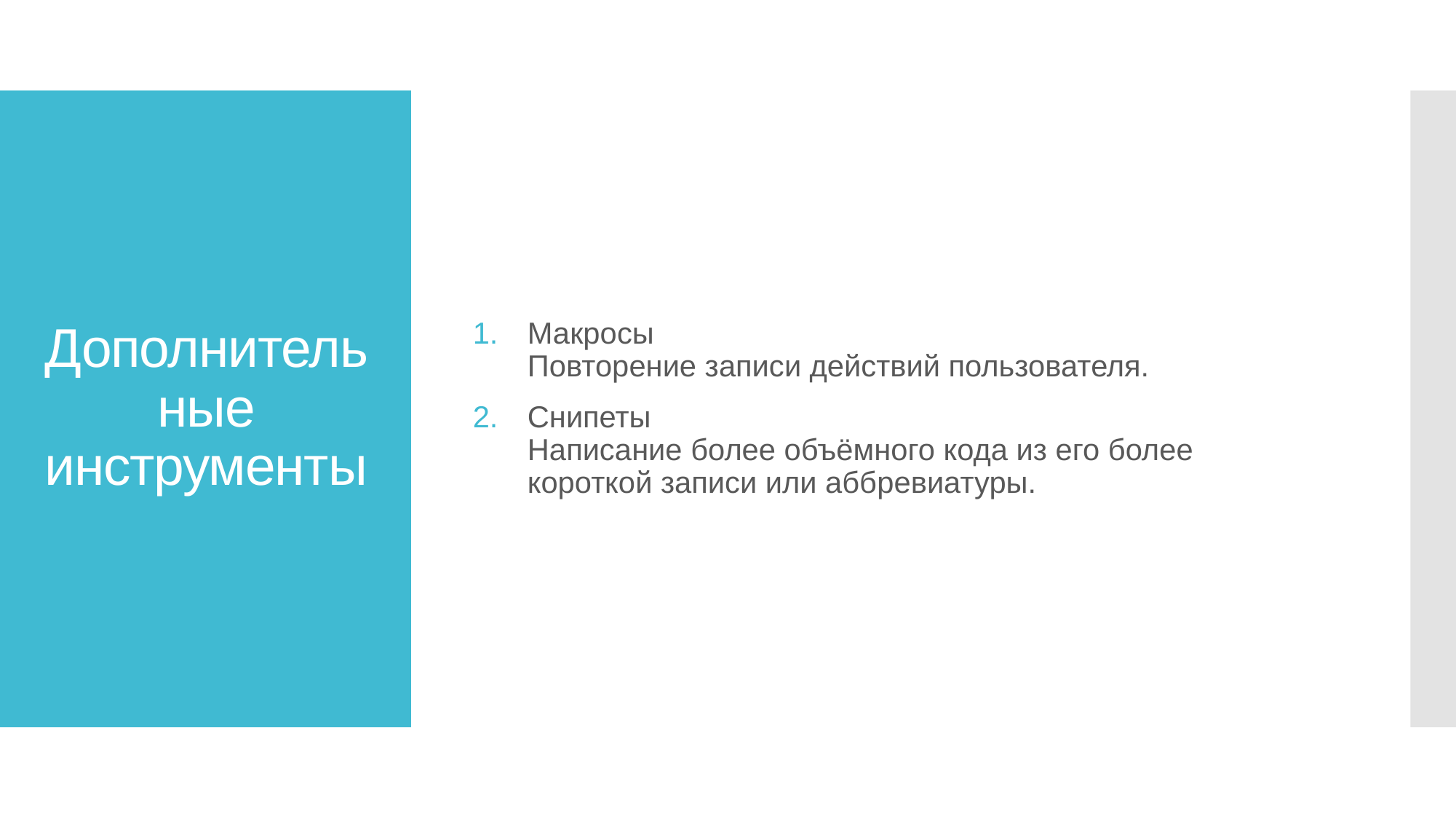

Макросы
Повторение записи действий пользователя.
Снипеты
Написание более объёмного кода из его более короткой записи или аббревиатуры.
# Дополнительные инструменты